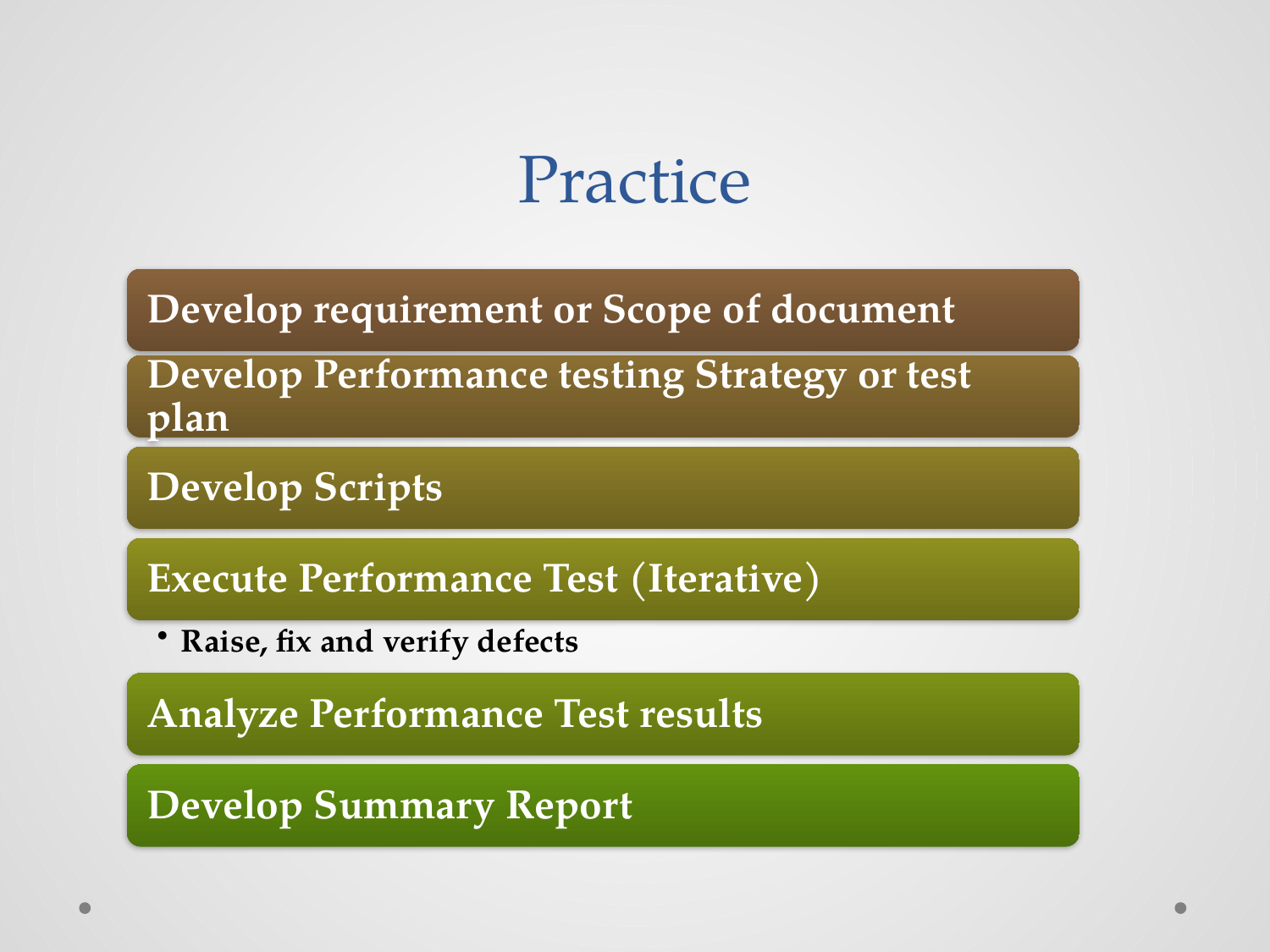

# Practice
Develop requirement or Scope of document
Develop Performance testing Strategy or test plan
Develop Scripts
Execute Performance Test (Iterative)
Raise, fix and verify defects
Analyze Performance Test results
Develop Summary Report